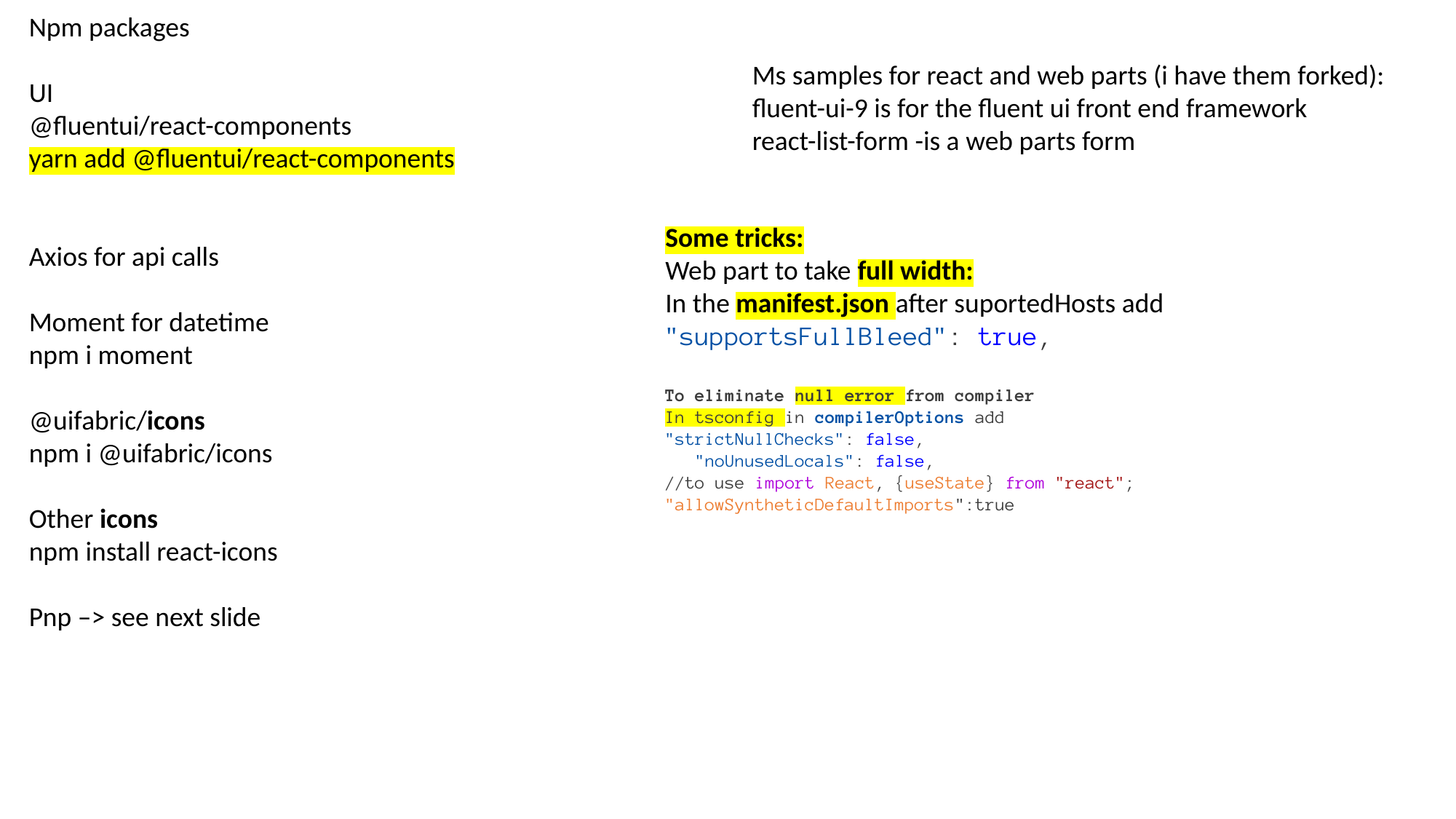

Npm packages

UI
@fluentui/react-components
yarn add @fluentui/react-components

Axios for api calls

Moment for datetime
npm i moment

@uifabric/icons
npm i @uifabric/icons

Other icons
npm install react-icons

Pnp –> see next slide
Ms samples for react and web parts (i have them forked):
fluent-ui-9 is for the fluent ui front end framework
react-list-form -is a web parts form
Some tricks:
Web part to take full width:
In the manifest.json after suportedHosts add
"supportsFullBleed": true,

To eliminate null error from compiler
In tsconfig in compilerOptions add
"strictNullChecks": false,
   "noUnusedLocals": false,
//to use import React, {useState} from "react";
"allowSyntheticDefaultImports":true